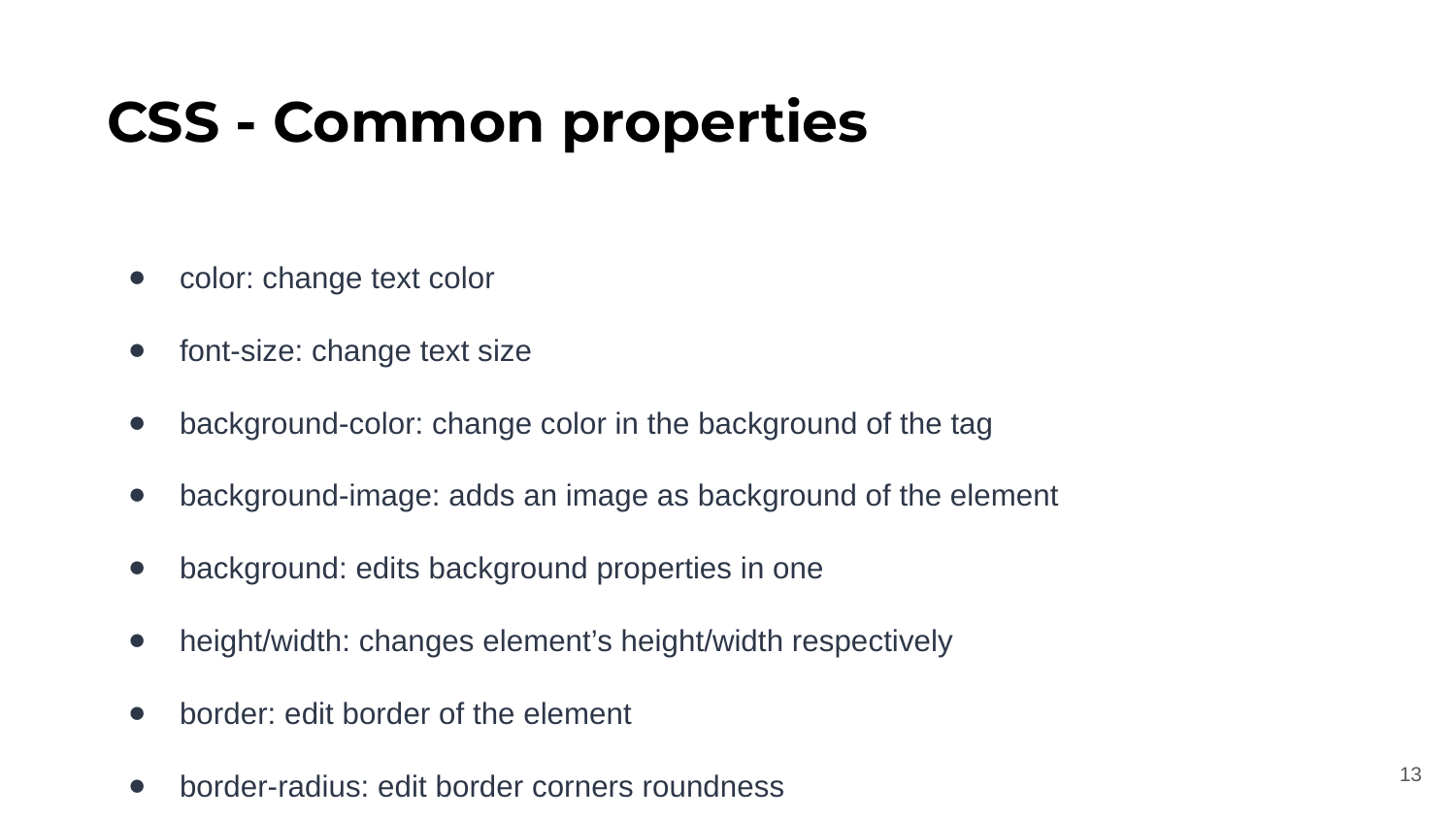

# CSS - Common properties
color: change text color
font-size: change text size
background-color: change color in the background of the tag
background-image: adds an image as background of the element
background: edits background properties in one
height/width: changes element’s height/width respectively
border: edit border of the element
border-radius: edit border corners roundness

13